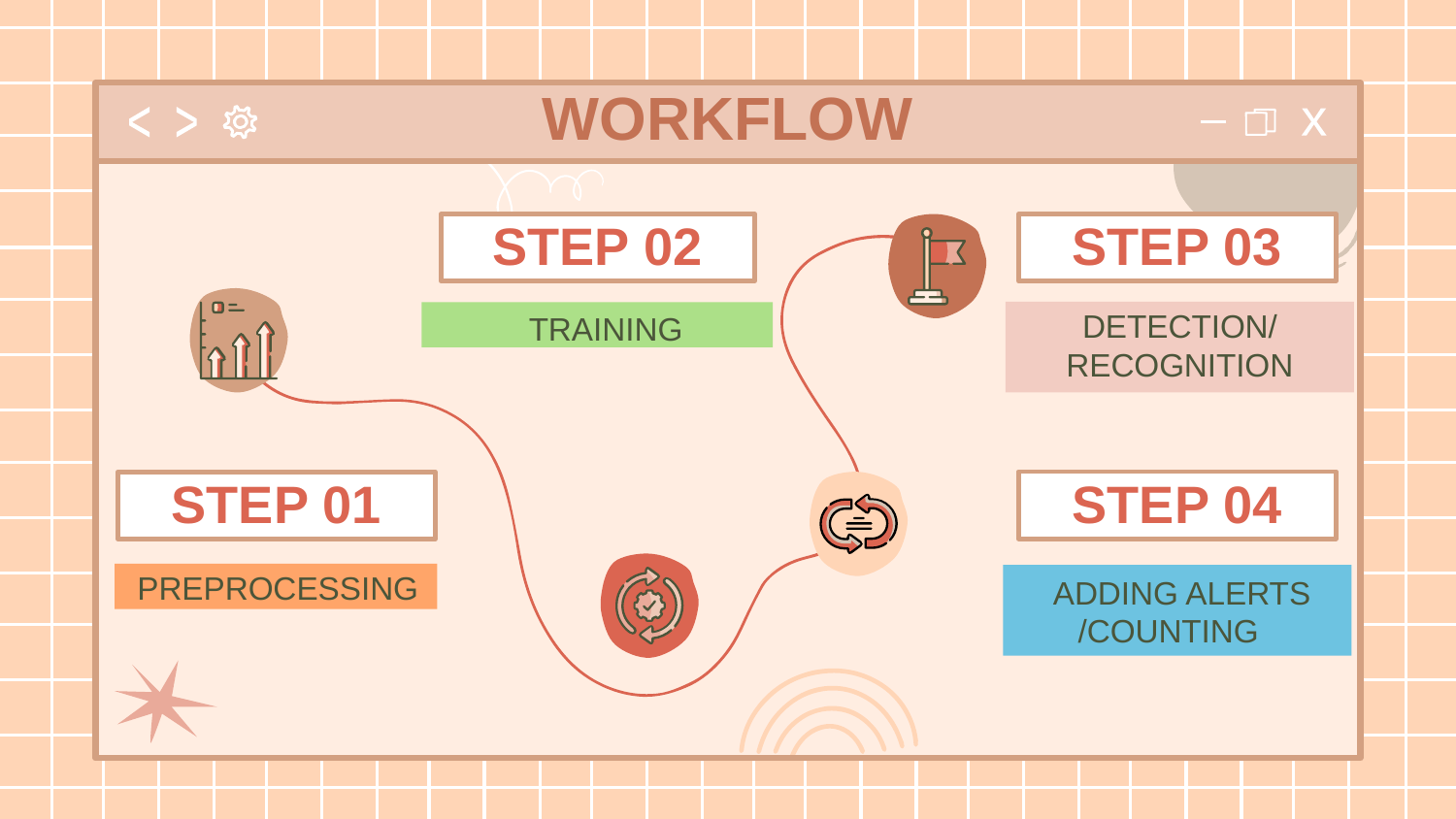

# WORKFLOW
STEP 03

STEP 02

DETECTION/
RECOGNITION
TRAINING
STEP 04
STEP 01

PREPROCESSING
 ADDING ALERTS
/COUNTING